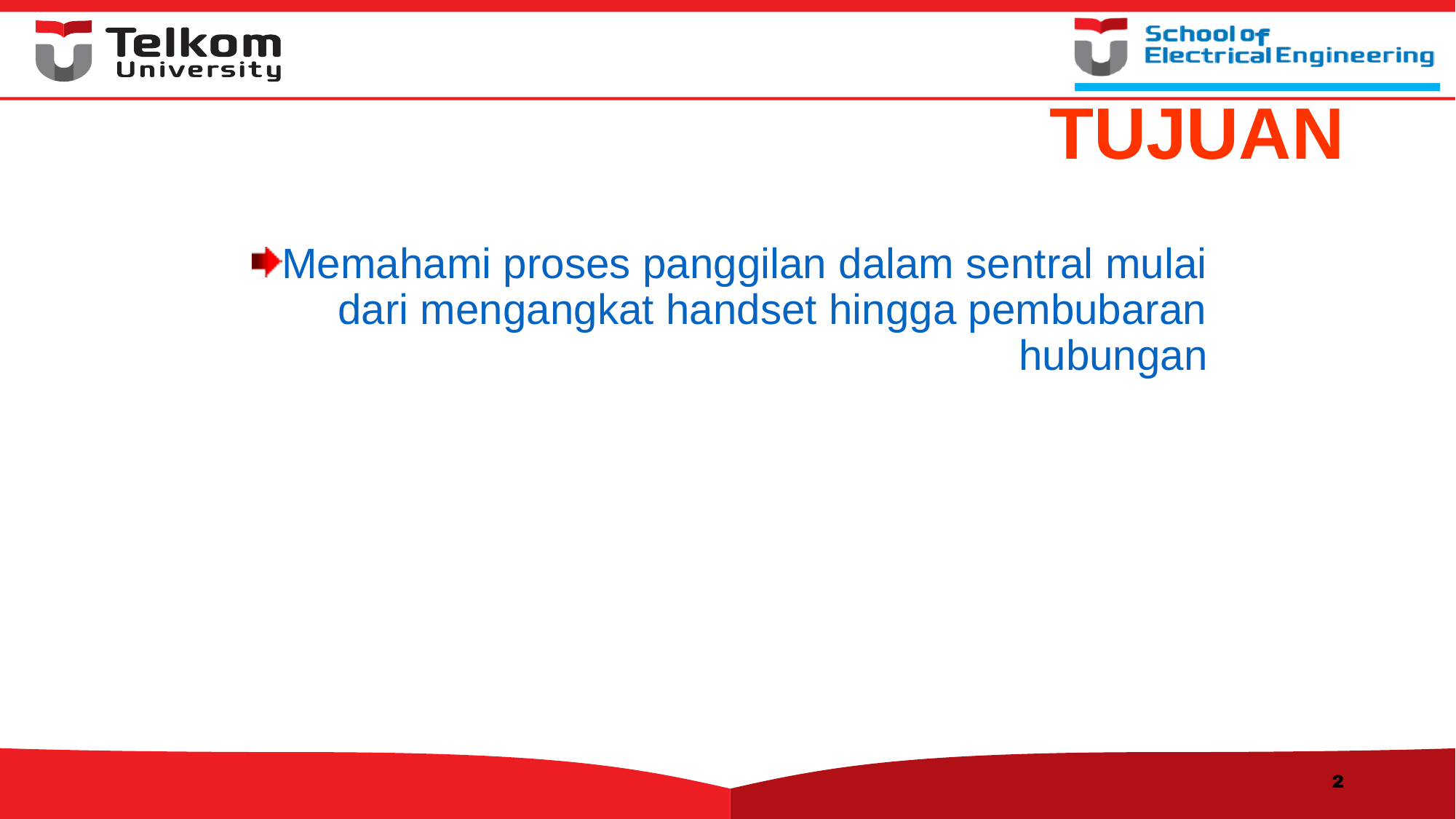

# TUJUAN
Memahami proses panggilan dalam sentral mulai dari mengangkat handset hingga pembubaran hubungan

2